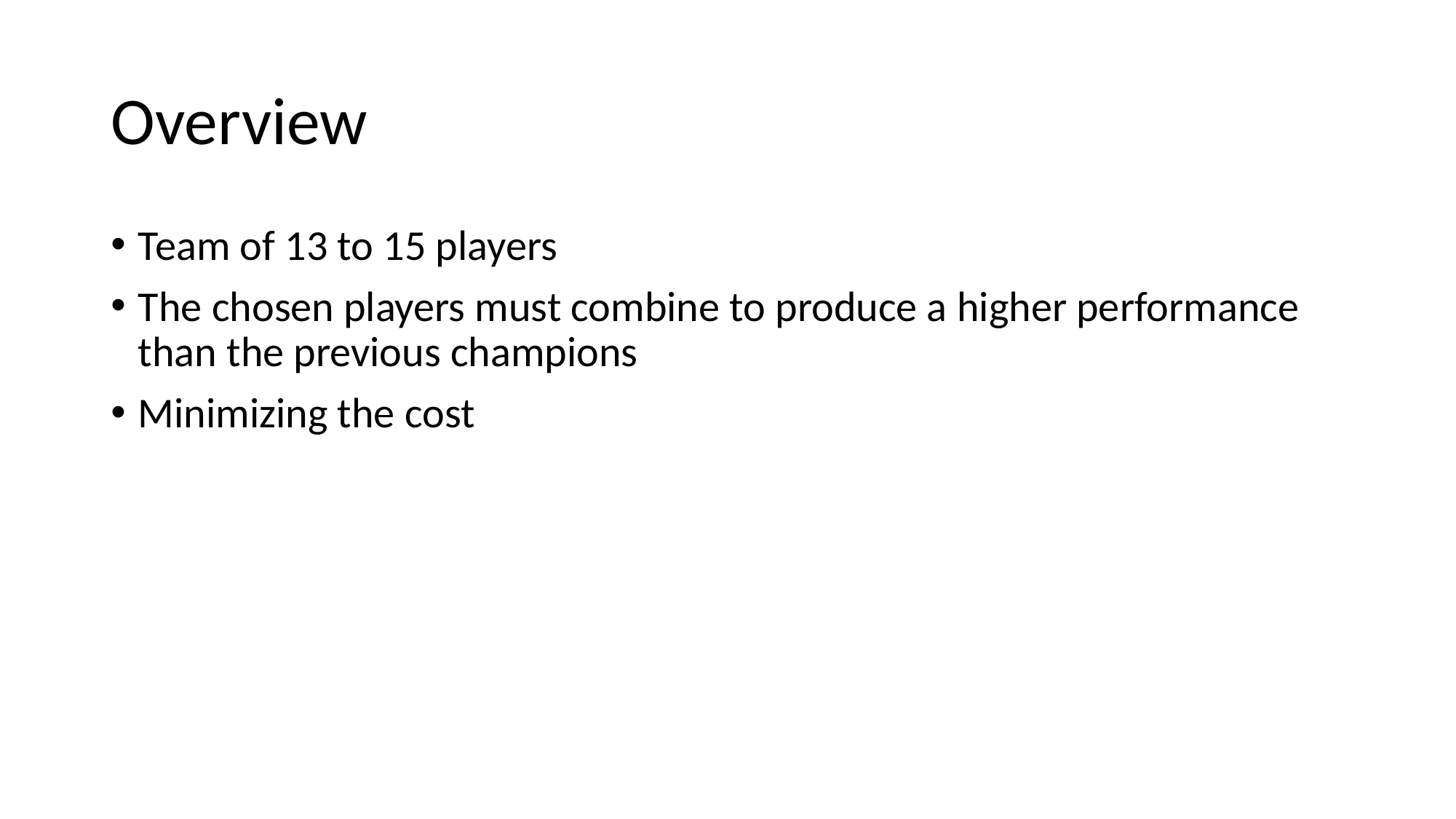

# Overview
Team of 13 to 15 players
The chosen players must combine to produce a higher performance than the previous champions
Minimizing the cost